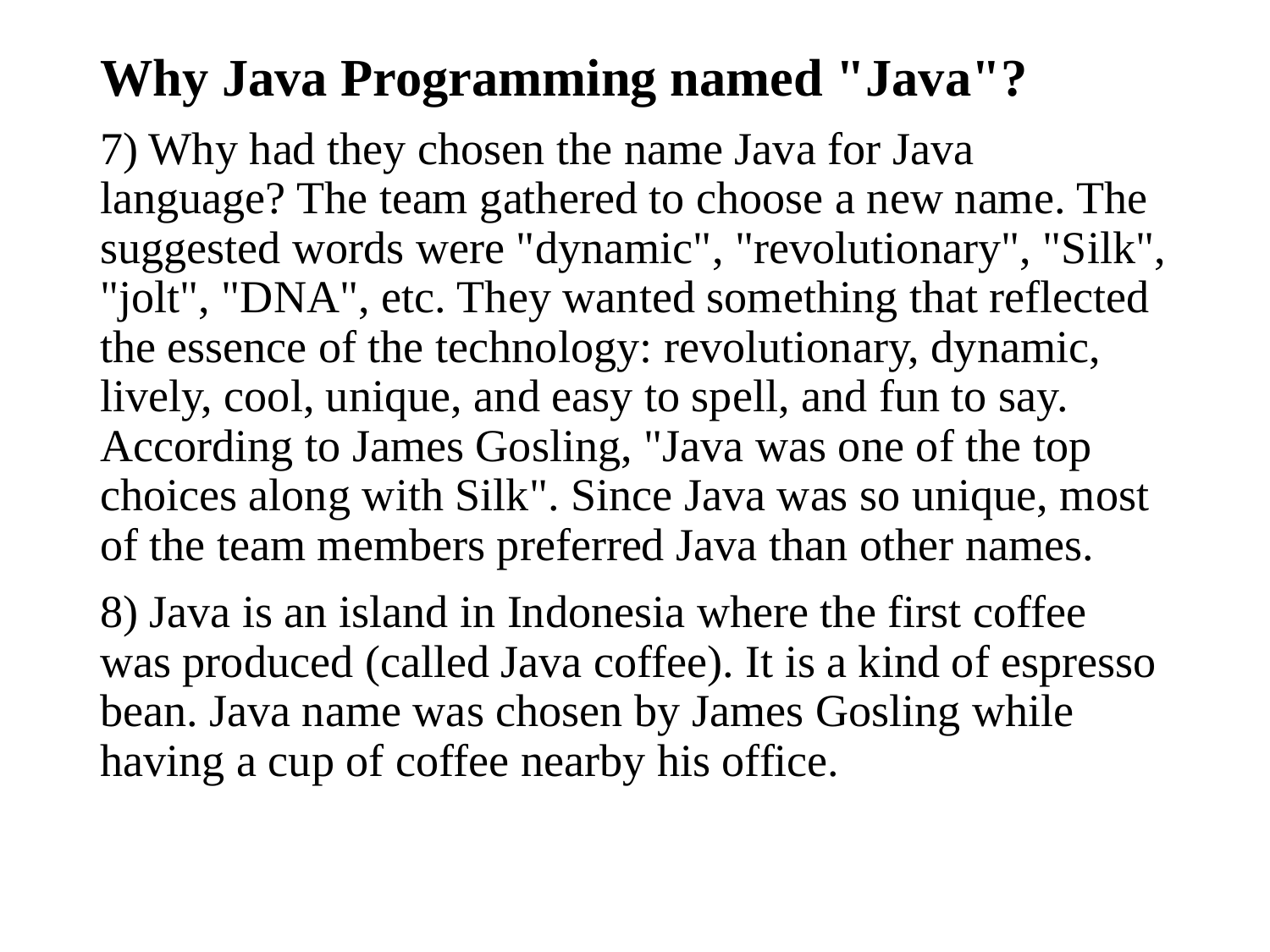

Why Java Programming named "Java"?
7) Why had they chosen the name Java for Java language? The team gathered to choose a new name. The suggested words were "dynamic", "revolutionary", "Silk", "jolt", "DNA", etc. They wanted something that reflected the essence of the technology: revolutionary, dynamic, lively, cool, unique, and easy to spell, and fun to say. According to James Gosling, "Java was one of the top choices along with Silk". Since Java was so unique, most of the team members preferred Java than other names.
8) Java is an island in Indonesia where the first coffee was produced (called Java coffee). It is a kind of espresso bean. Java name was chosen by James Gosling while having a cup of coffee nearby his office.